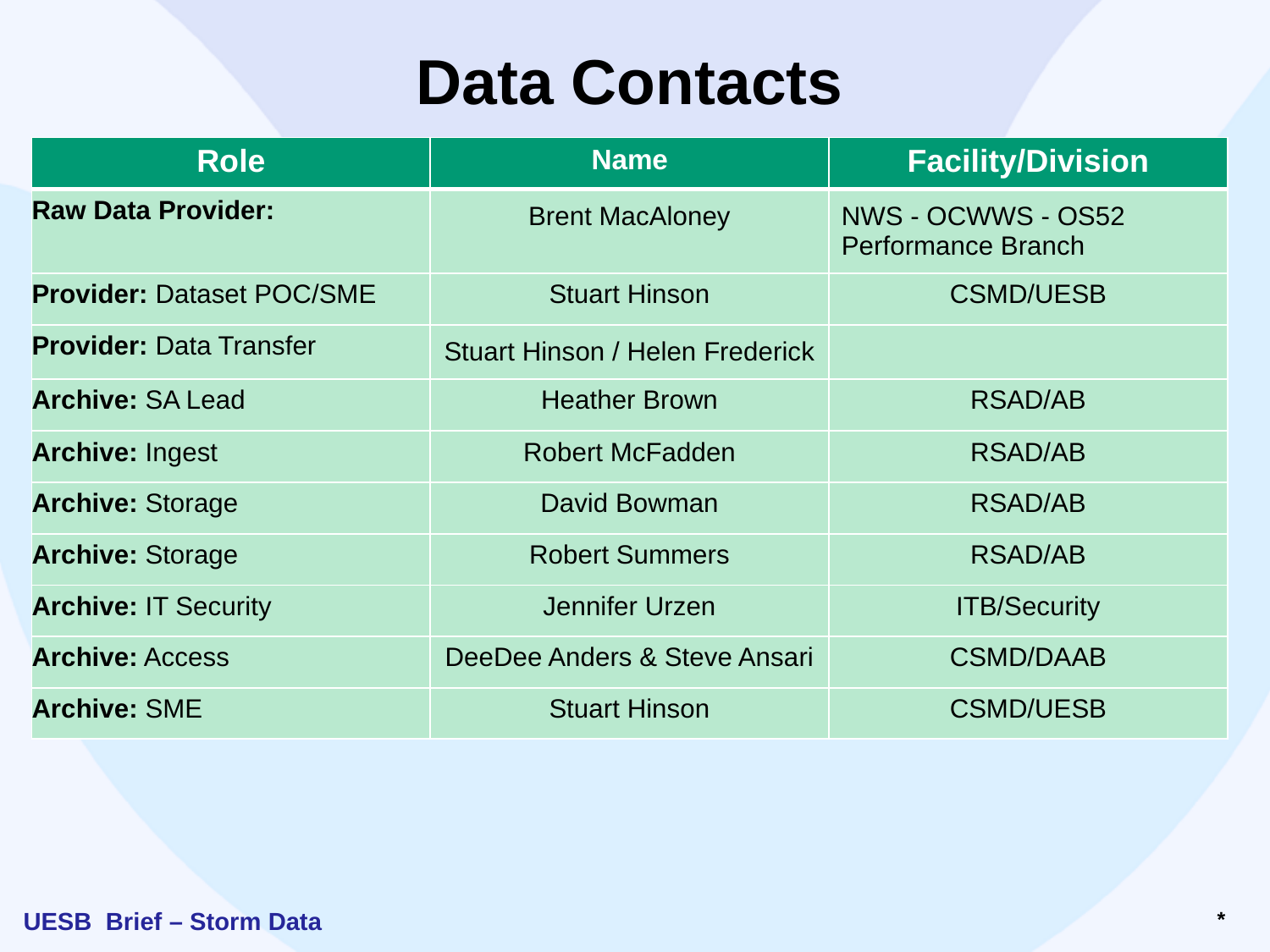

# Data Contacts
| Role | Name | Facility/Division |
| --- | --- | --- |
| Raw Data Provider: | Brent MacAloney | NWS - OCWWS - OS52 Performance Branch |
| Provider: Dataset POC/SME | Stuart Hinson | CSMD/UESB |
| Provider: Data Transfer | Stuart Hinson / Helen Frederick |  |
| Archive: SA Lead | Heather Brown | RSAD/AB |
| Archive: Ingest | Robert McFadden | RSAD/AB |
| Archive: Storage | David Bowman | RSAD/AB |
| Archive: Storage | Robert Summers | RSAD/AB |
| Archive: IT Security | Jennifer Urzen | ITB/Security |
| Archive: Access | DeeDee Anders & Steve Ansari | CSMD/DAAB |
| Archive: SME | Stuart Hinson | CSMD/UESB |
UESB  Brief – Storm Data

*